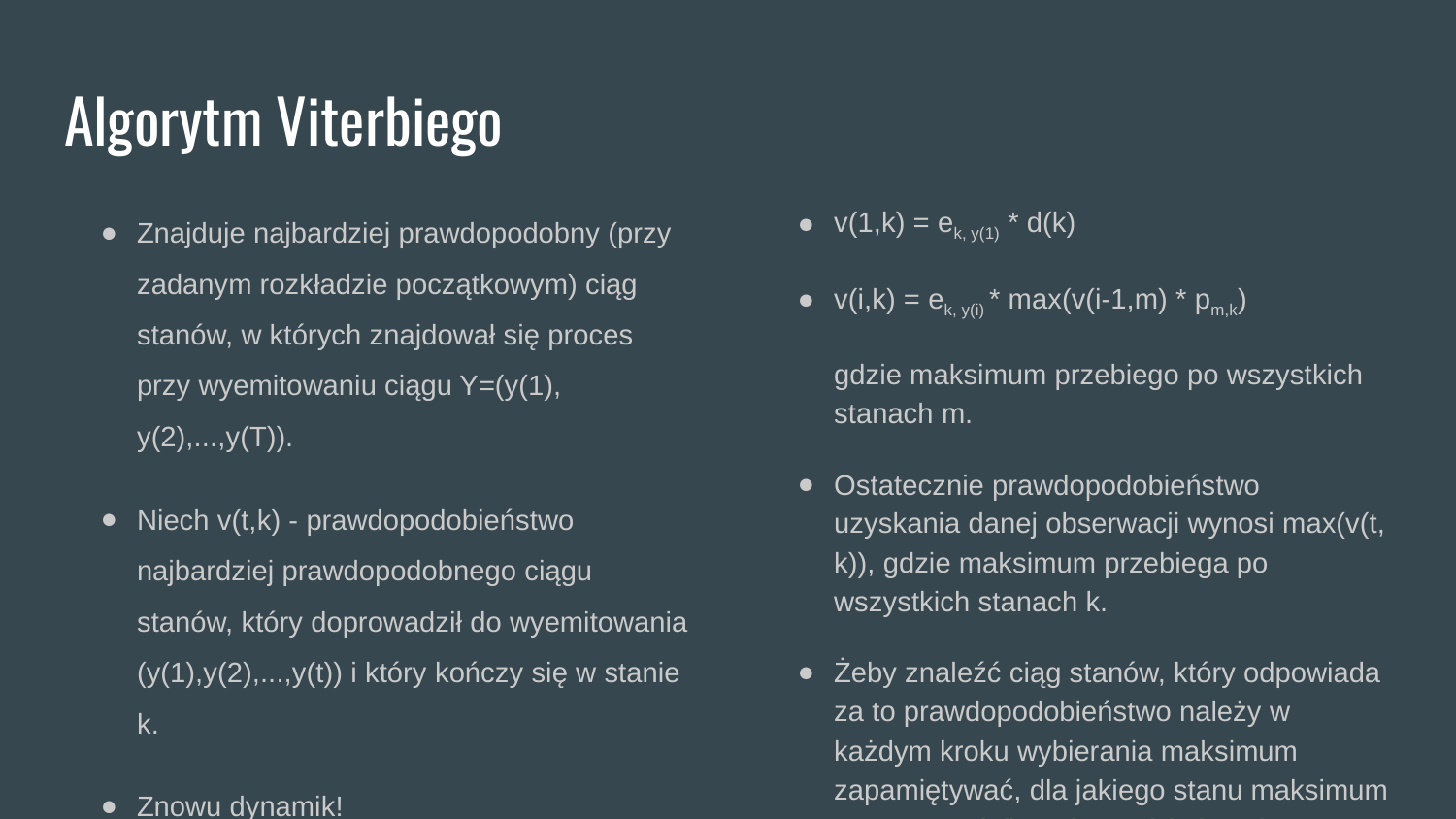

# Algorytm Viterbiego
Znajduje najbardziej prawdopodobny (przy zadanym rozkładzie początkowym) ciąg stanów, w których znajdował się proces przy wyemitowaniu ciągu Y=(y(1), y(2),...,y(T)).
Niech v(t,k) - prawdopodobieństwo najbardziej prawdopodobnego ciągu stanów, który doprowadził do wyemitowania (y(1),y(2),...,y(t)) i który kończy się w stanie k.
Znowu dynamik!
v(1,k) = ek, y(1) * d(k)
v(i,k) = ek, y(i) * max(v(i-1,m) * pm,k)
gdzie maksimum przebiego po wszystkich stanach m.
Ostatecznie prawdopodobieństwo uzyskania danej obserwacji wynosi max(v(t, k)), gdzie maksimum przebiega po wszystkich stanach k.
Żeby znaleźć ciąg stanów, który odpowiada za to prawdopodobieństwo należy w każdym kroku wybierania maksimum zapamiętywać, dla jakiego stanu maksimum            max(v(i-1,m) * pm,k) było osiągane.